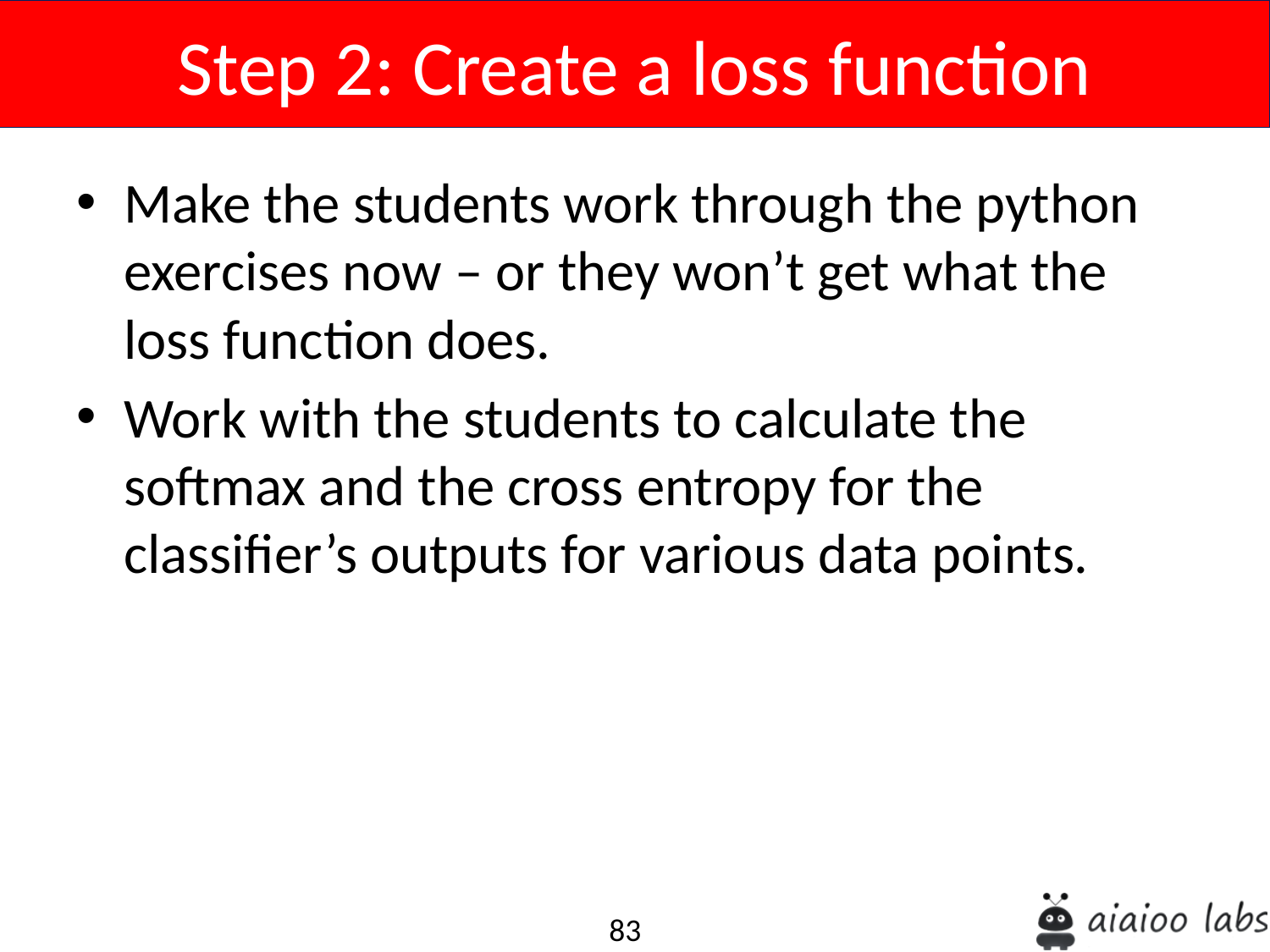

Step 2: Create a loss function
Make the students work through the python exercises now – or they won’t get what the loss function does.
Work with the students to calculate the softmax and the cross entropy for the classifier’s outputs for various data points.